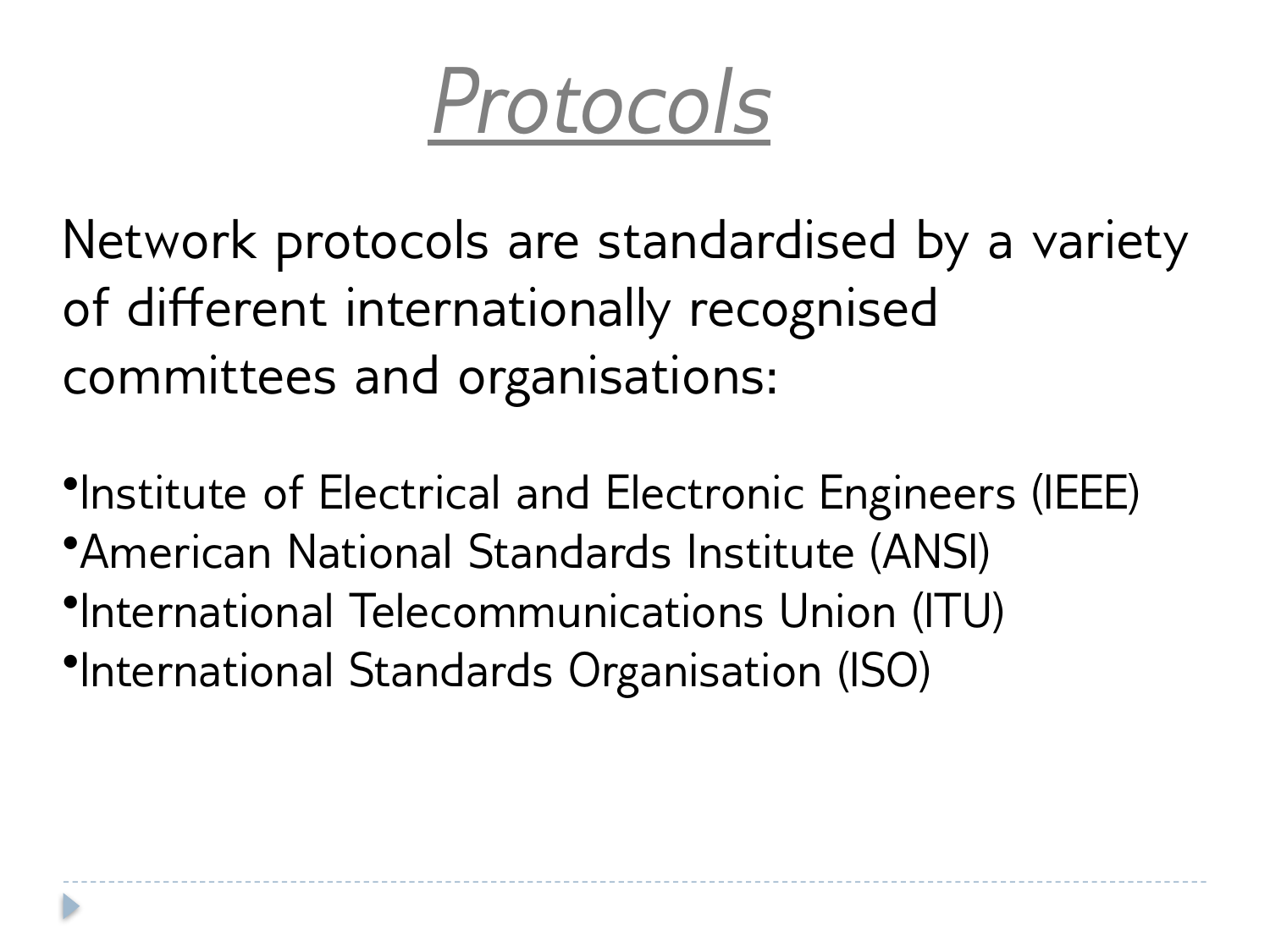

Protocols
Network protocols are standardised by a variety of different internationally recognised committees and organisations:
Institute of Electrical and Electronic Engineers (IEEE)
American National Standards Institute (ANSI)
International Telecommunications Union (ITU)
International Standards Organisation (ISO)